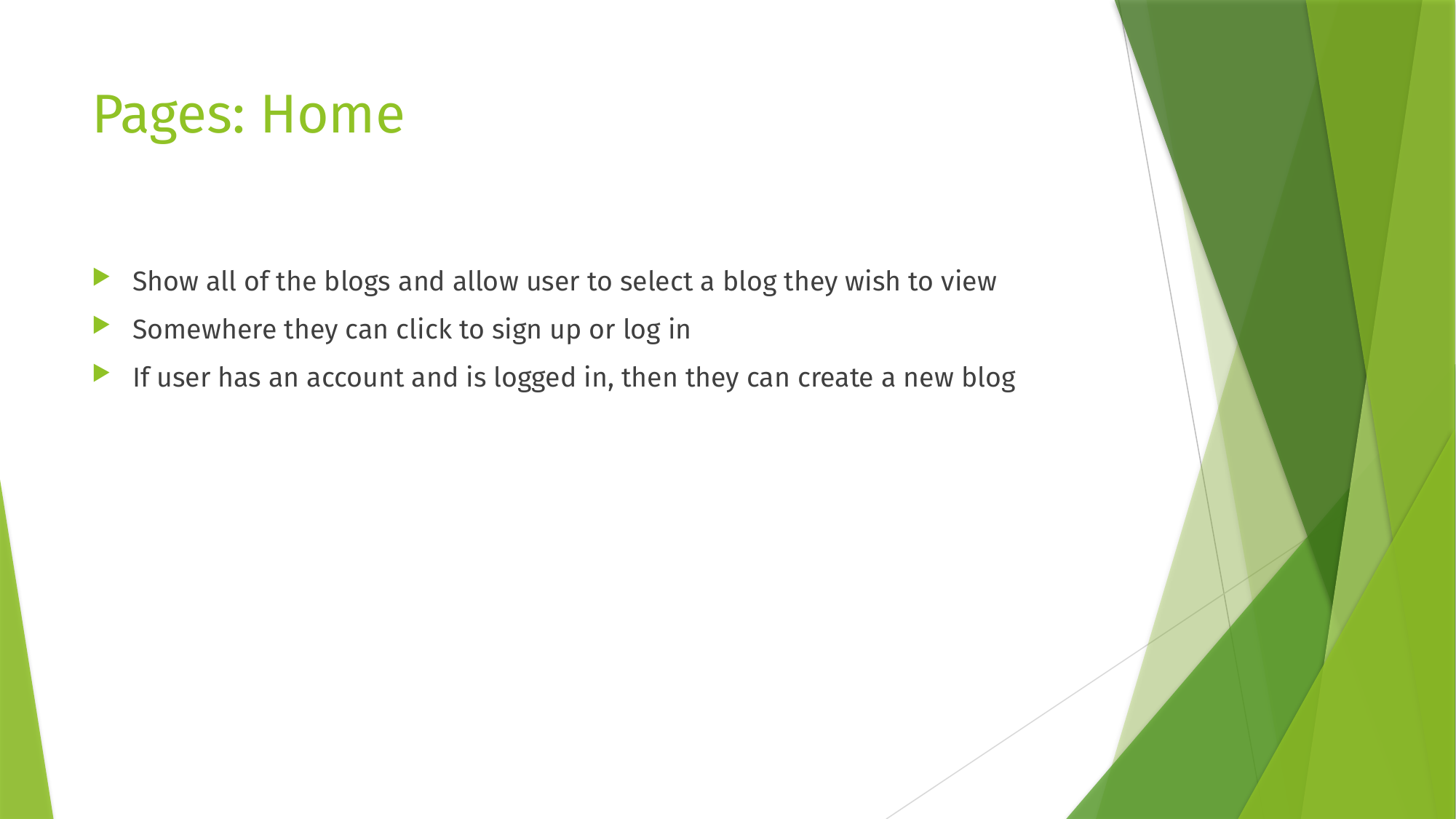

# Pages: Home
Show all of the blogs and allow user to select a blog they wish to view
Somewhere they can click to sign up or log in
If user has an account and is logged in, then they can create a new blog